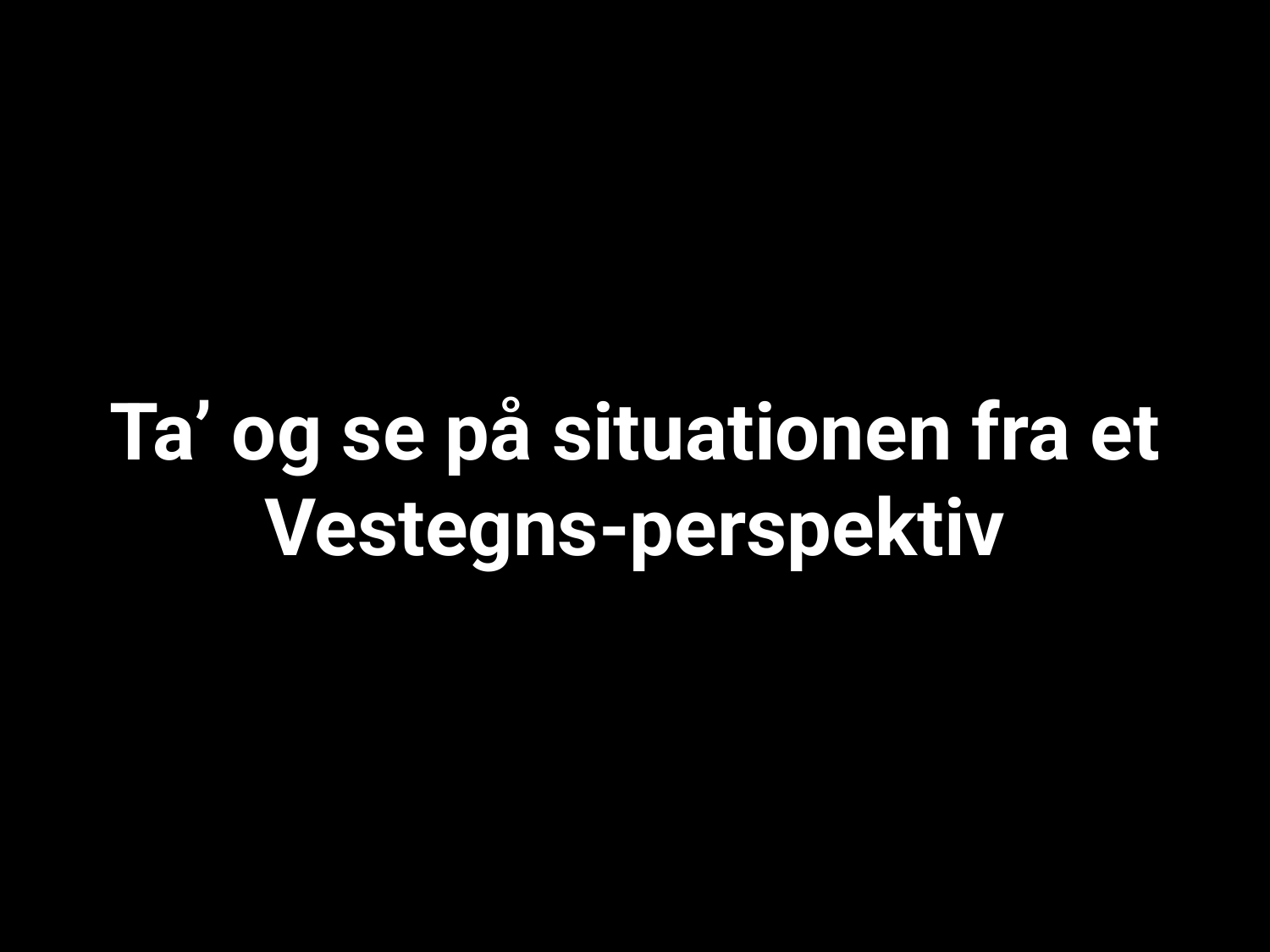

# Ta’ og se på situationen fra et Vestegns-perspektiv